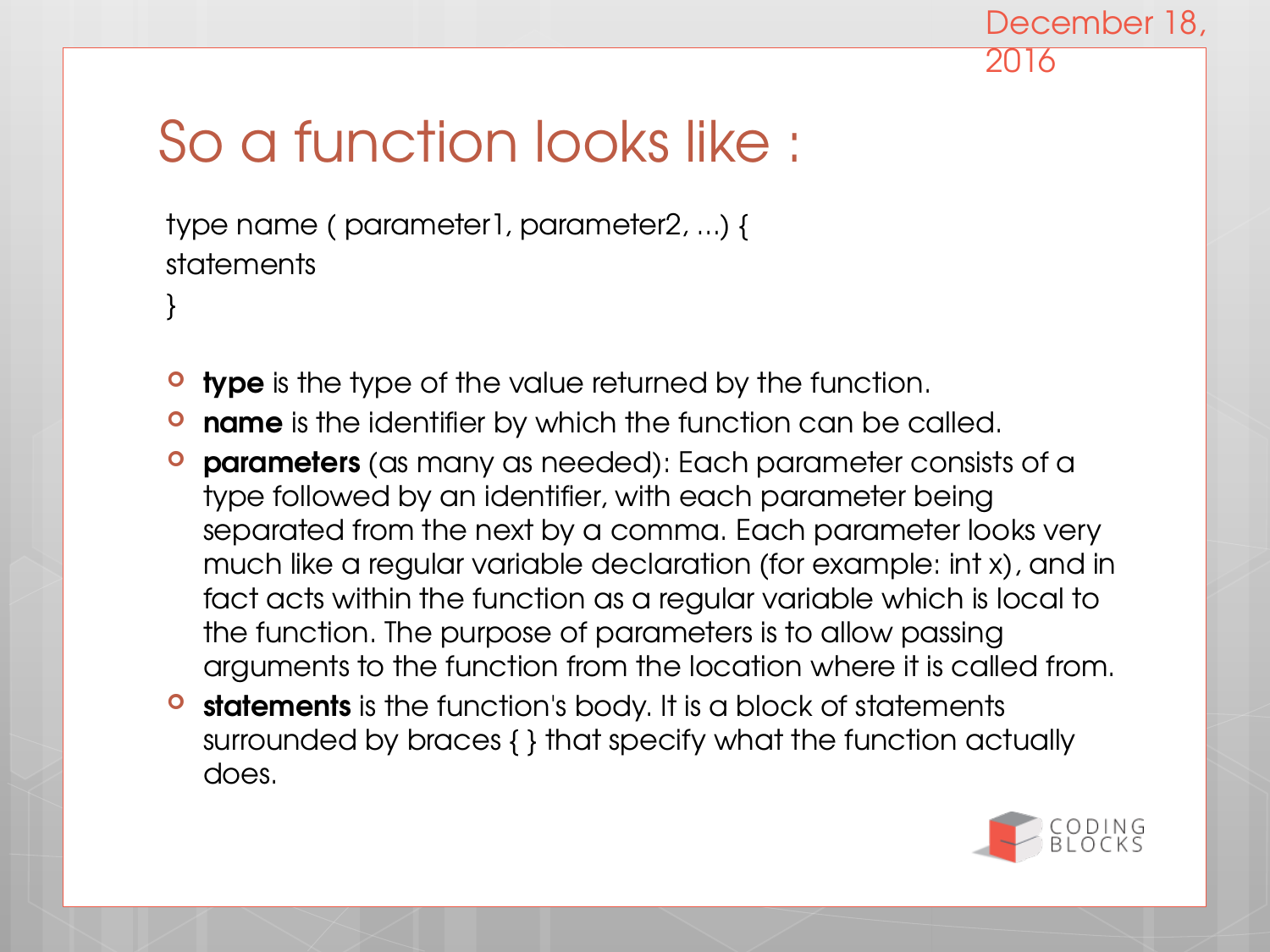

December 18, 2016
# So a function looks like :
type name ( parameter1, parameter2, …) {
	statements
}

type is the type of the value returned by the function.
name is the identifier by which the function can be called.
parameters (as many as needed): Each parameter consists of a type followed by an identifier, with each parameter being separated from the next by a comma. Each parameter looks very much like a regular variable declaration (for example: int x), and in fact acts within the function as a regular variable which is local to the function. The purpose of parameters is to allow passing arguments to the function from the location where it is called from.
statements is the function's body. It is a block of statements surrounded by braces { } that specify what the function actually does.